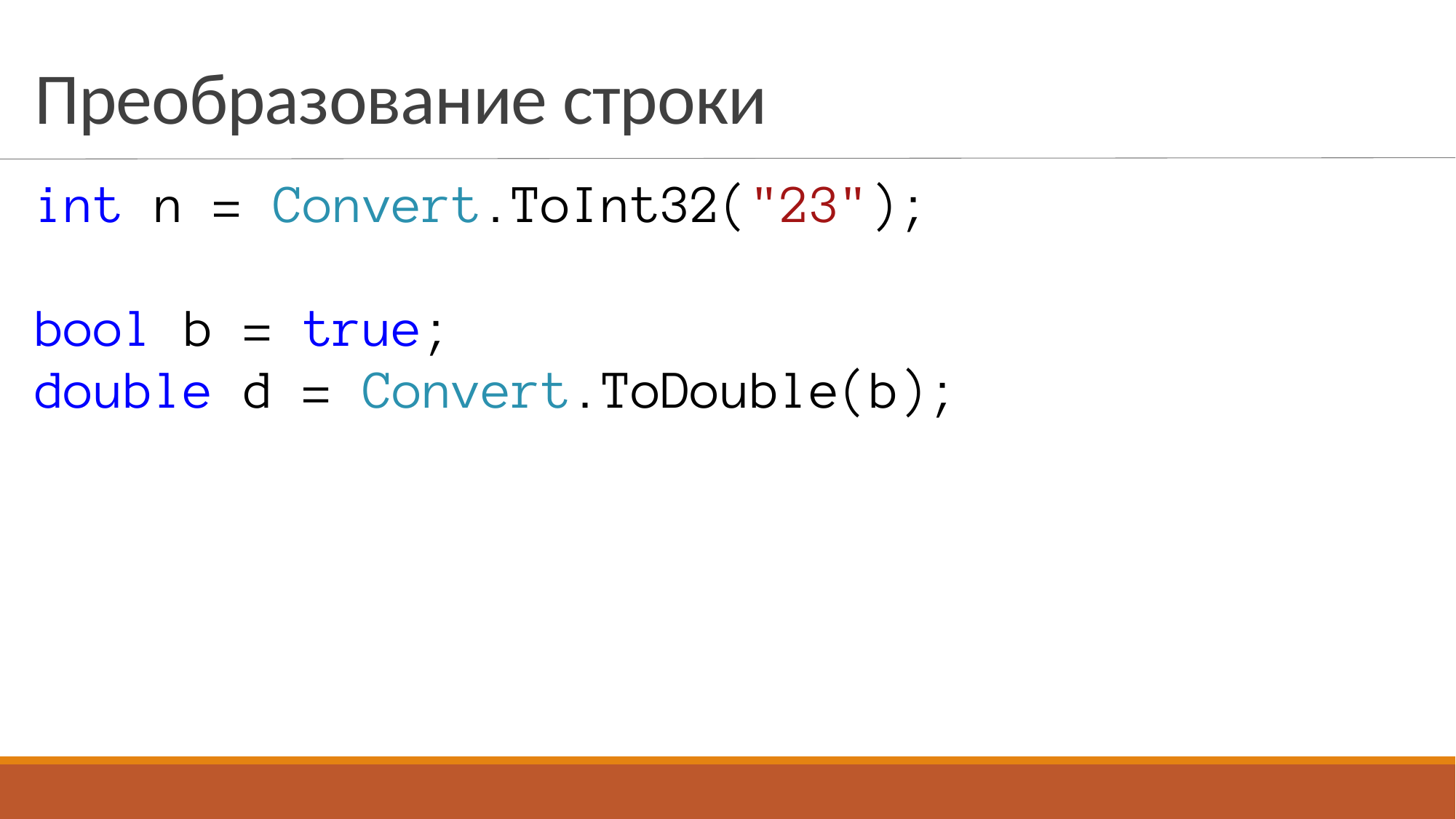

# Преобразование строки
int n = Convert.ToInt32("23");

bool b = true;
double d = Convert.ToDouble(b);